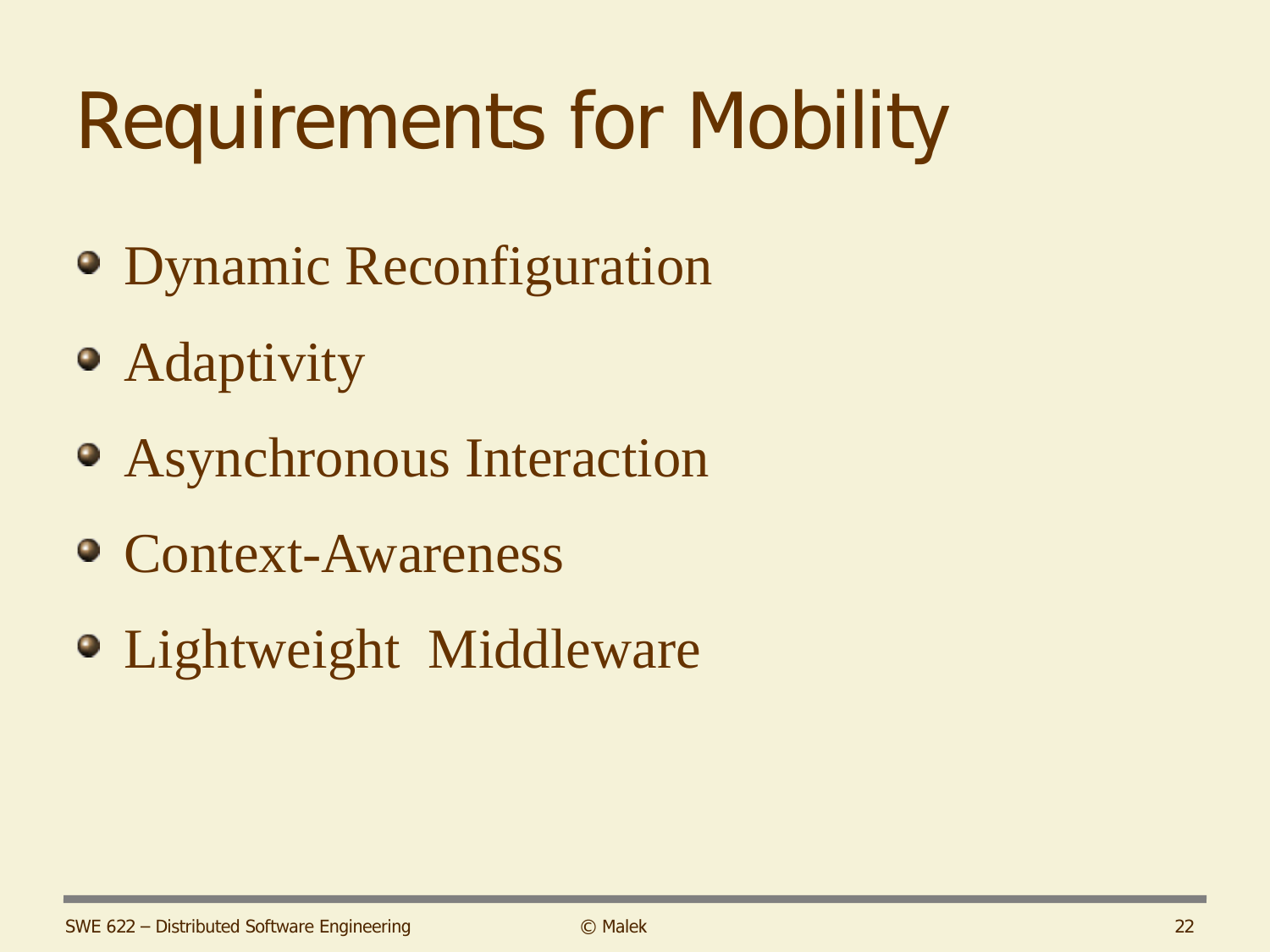

# Requirements for Mobility
Dynamic Reconfiguration
Adaptivity
Asynchronous Interaction
Context-Awareness
Lightweight  Middleware
SWE 622 – Distributed Software Engineering
© Malek
22